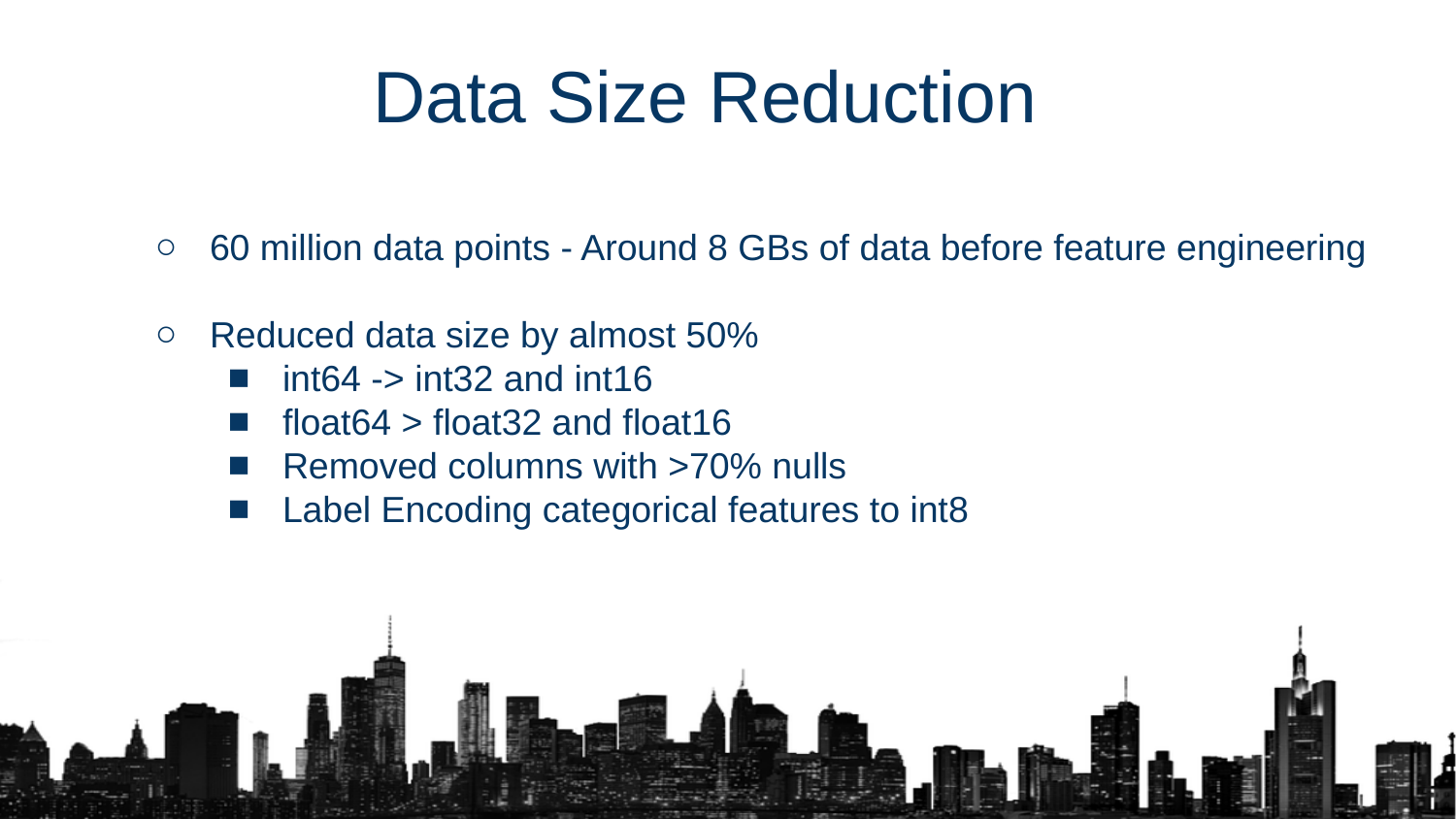

# Data Size Reduction
60 million data points - Around 8 GBs of data before feature engineering

Reduced data size by almost 50%
int64 -> int32 and int16
float64 > float32 and float16
Removed columns with >70% nulls
Label Encoding categorical features to int8